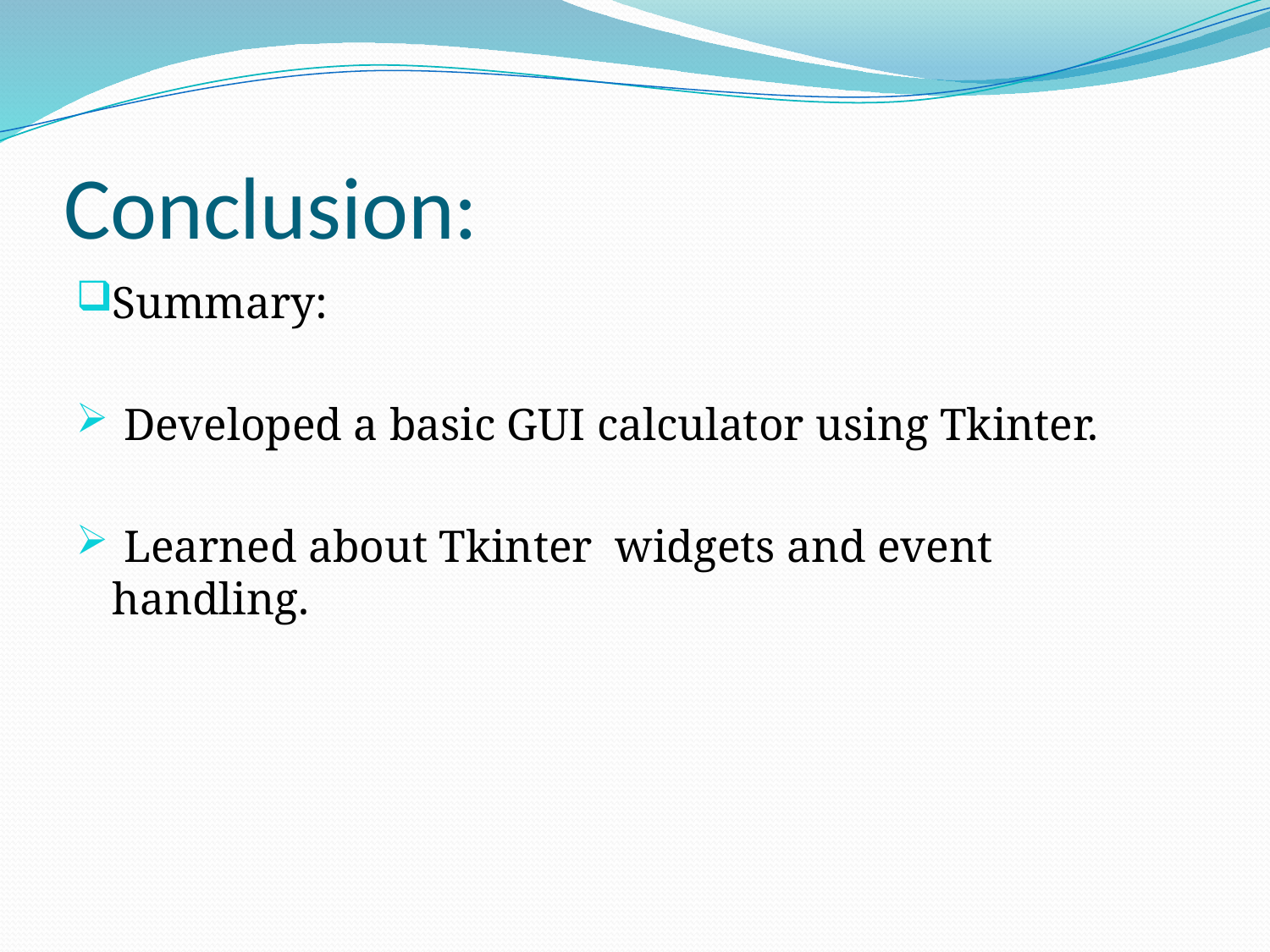

# Conclusion:
Summary:

 Developed a basic GUI calculator using Tkinter.

 Learned about Tkinter  widgets and event handling.